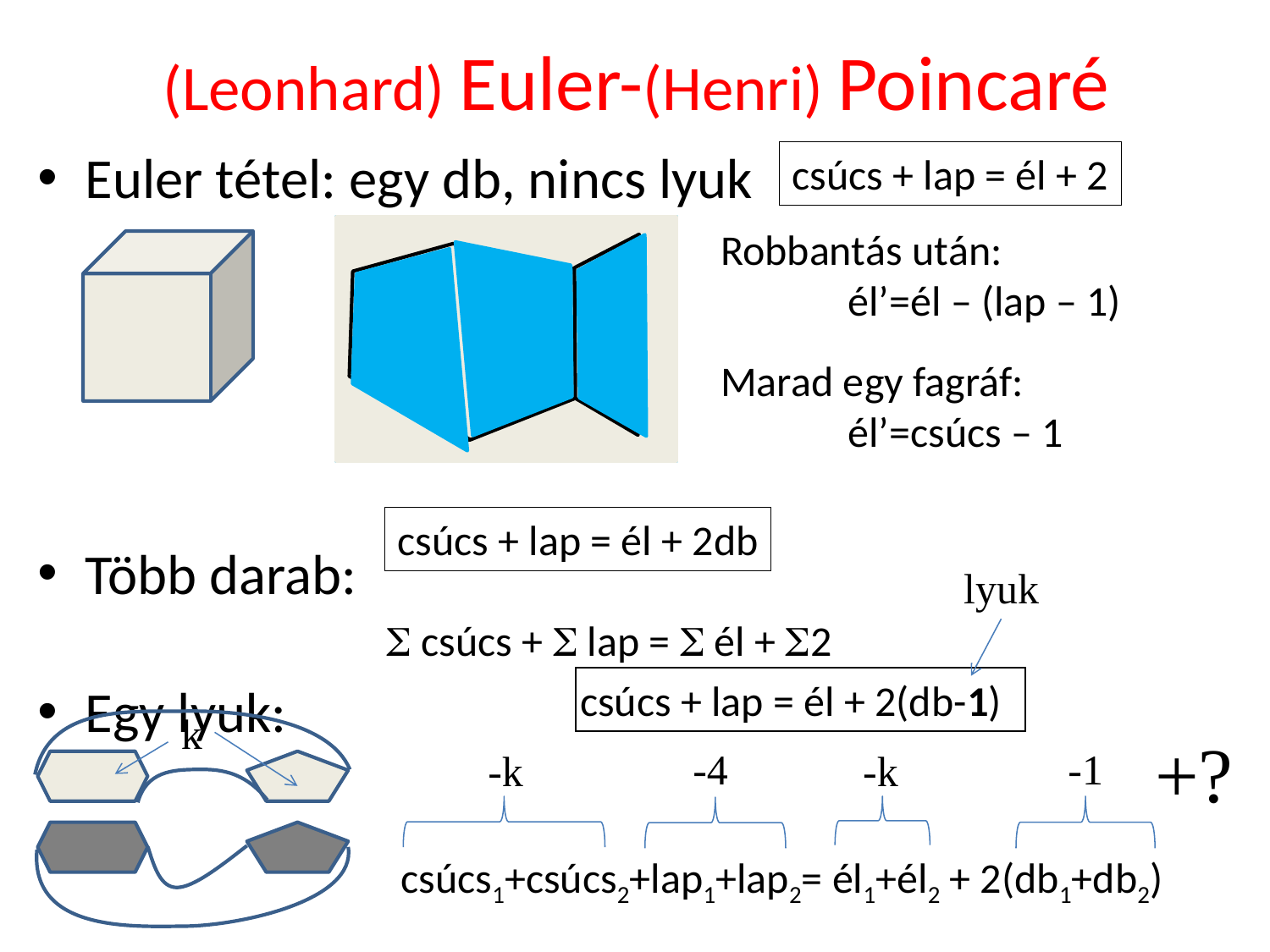

# (Leonhard) Euler-(Henri) Poincaré
Euler tétel: egy db, nincs lyuk

Több darab:
		          Σ csúcs + Σ lap = Σ él + Σ2
Egy lyuk:

csúcs + lap = él + 2
Robbantás után:
	él’=él – (lap – 1)

Marad egy fagráf:
	él’=csúcs – 1

csúcs + lap = él + 2db
lyuk
csúcs + lap = él + 2(db-1)

k

+?

-1
-4
-k
-k

csúcs1+csúcs2+lap1+lap2= él1+él2 + 2(db1+db2)